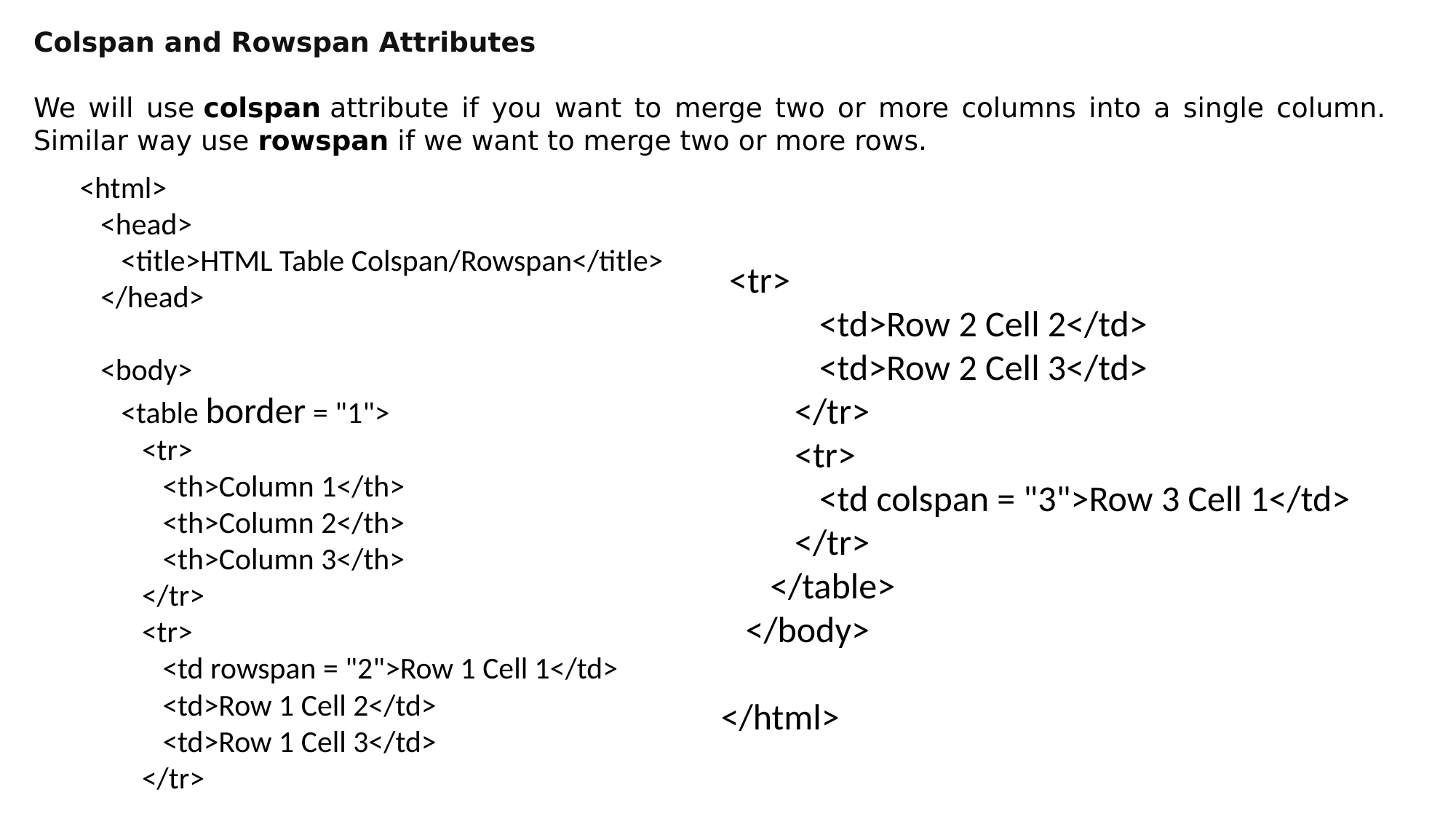

Colspan and Rowspan Attributes

We will use colspan attribute if you want to merge two or more columns into a single column. Similar way use rowspan if we want to merge two or more rows.
<html>
   <head>
      <title>HTML Table Colspan/Rowspan</title>
   </head>

   <body>
      <table border = "1">
         <tr>
            <th>Column 1</th>
            <th>Column 2</th>
            <th>Column 3</th>
         </tr>
         <tr>
            <td rowspan = "2">Row 1 Cell 1</td>
            <td>Row 1 Cell 2</td>
            <td>Row 1 Cell 3</td>
         </tr>
 <tr>
            <td>Row 2 Cell 2</td>
            <td>Row 2 Cell 3</td>
         </tr>
         <tr>
            <td colspan = "3">Row 3 Cell 1</td>
         </tr>
      </table>
   </body>

</html>